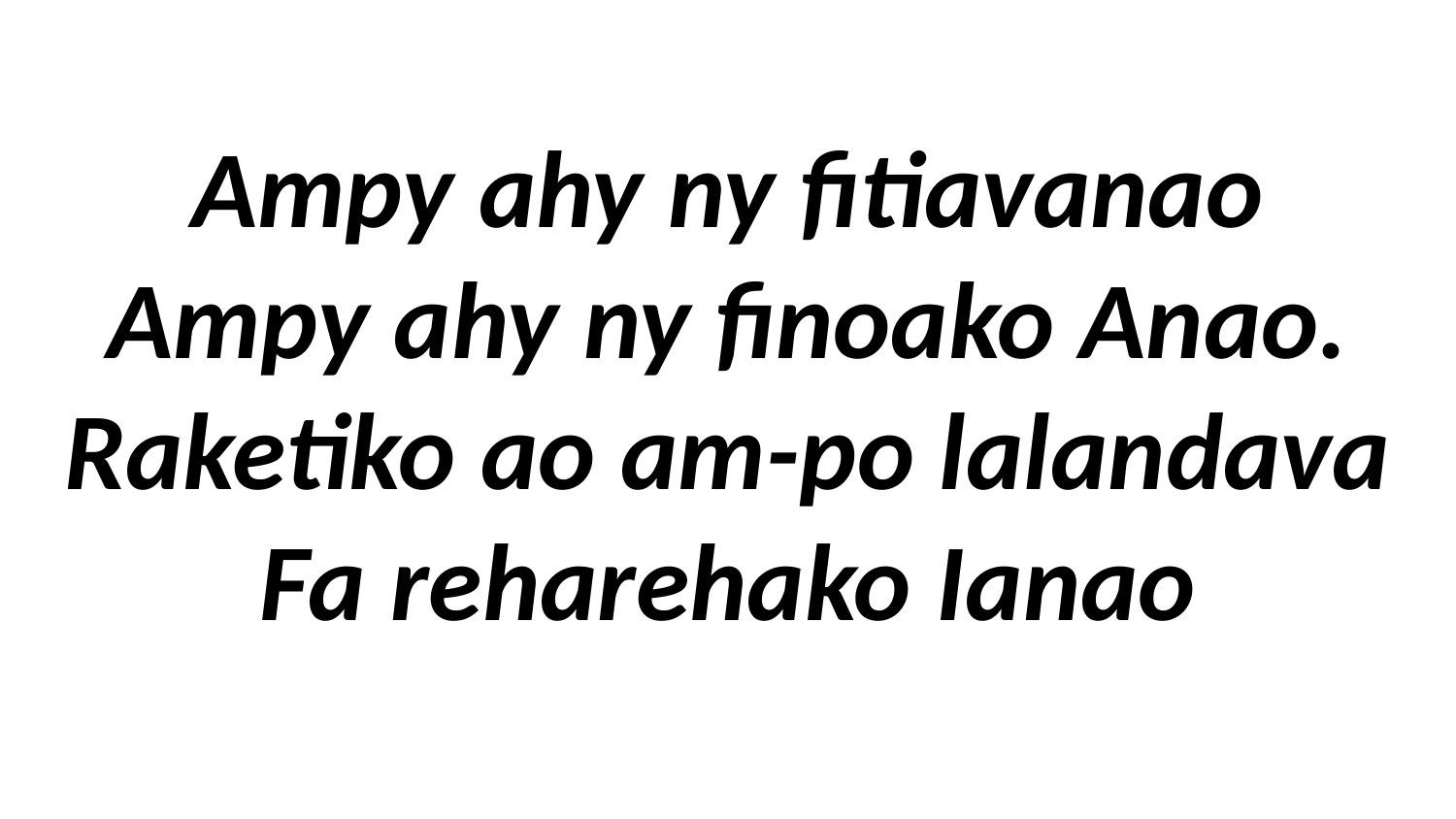

Ampy ahy ny fitiavanao
Ampy ahy ny finoako Anao.
Raketiko ao am-po lalandava
Fa reharehako Ianao